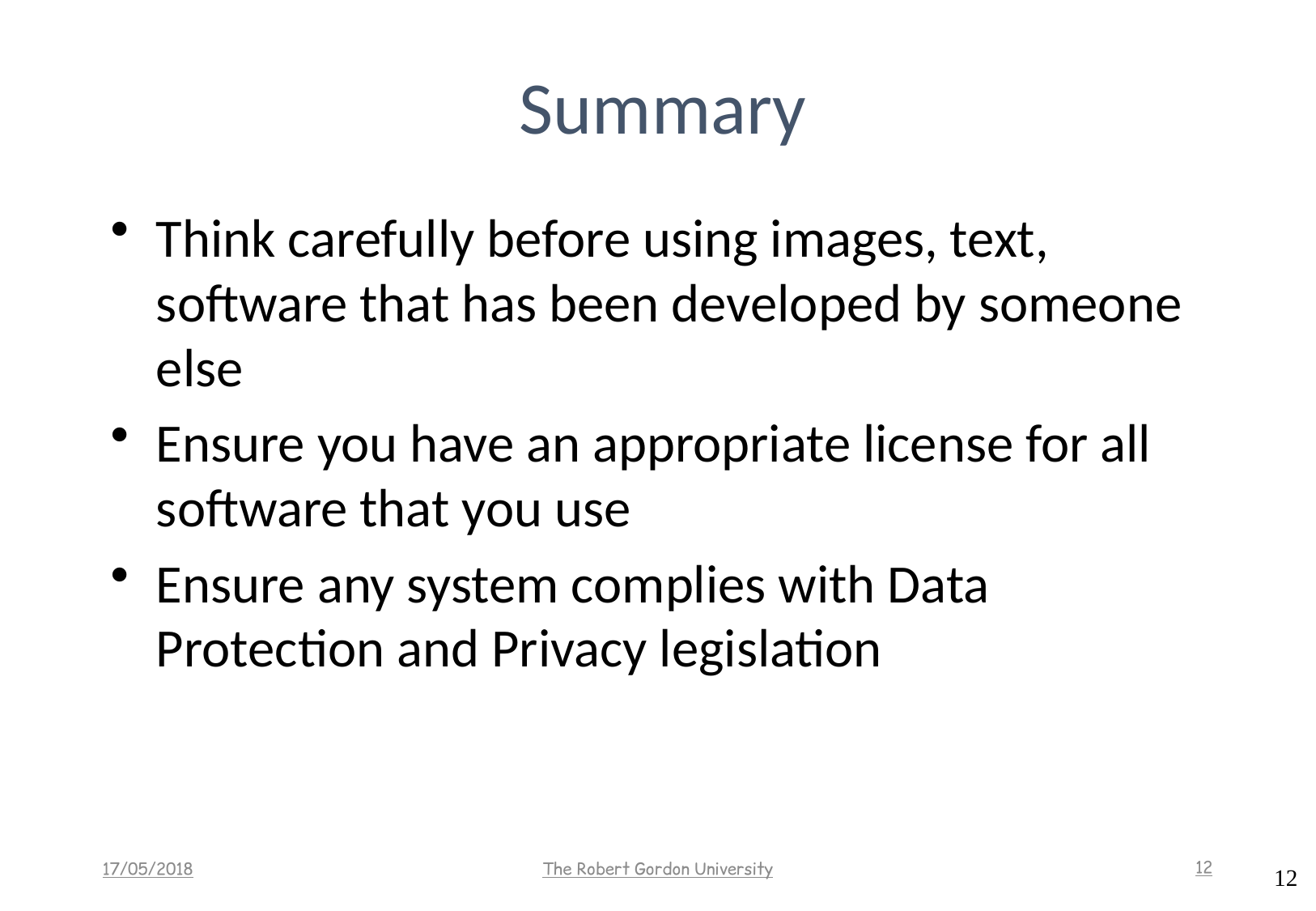

Summary
Think carefully before using images, text, software that has been developed by someone else
Ensure you have an appropriate license for all software that you use
Ensure any system complies with Data Protection and Privacy legislation

17/05/2018
The Robert Gordon University
12
12